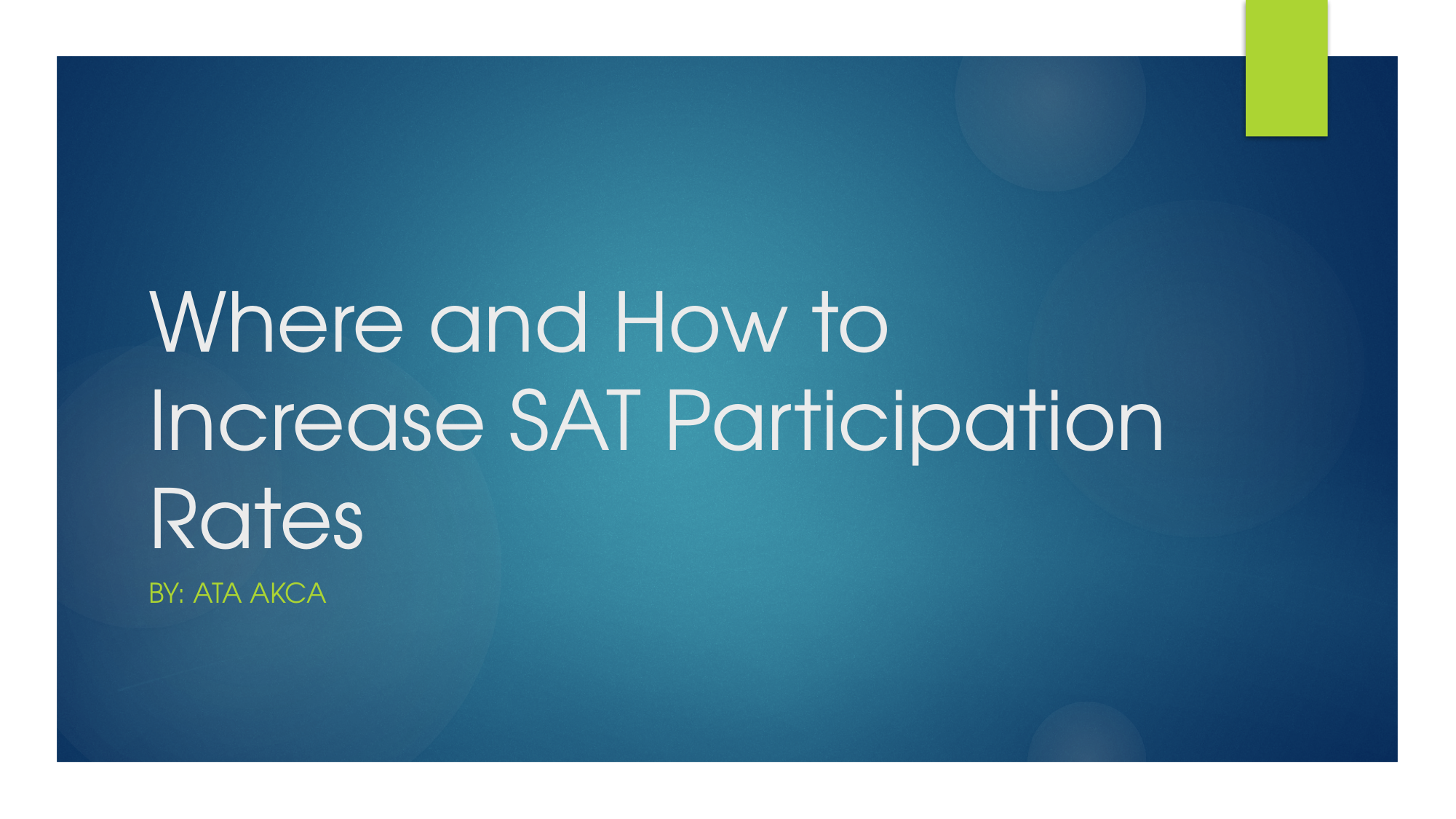

# Where and How to Increase SAT Participation Rates
By: Ata akca